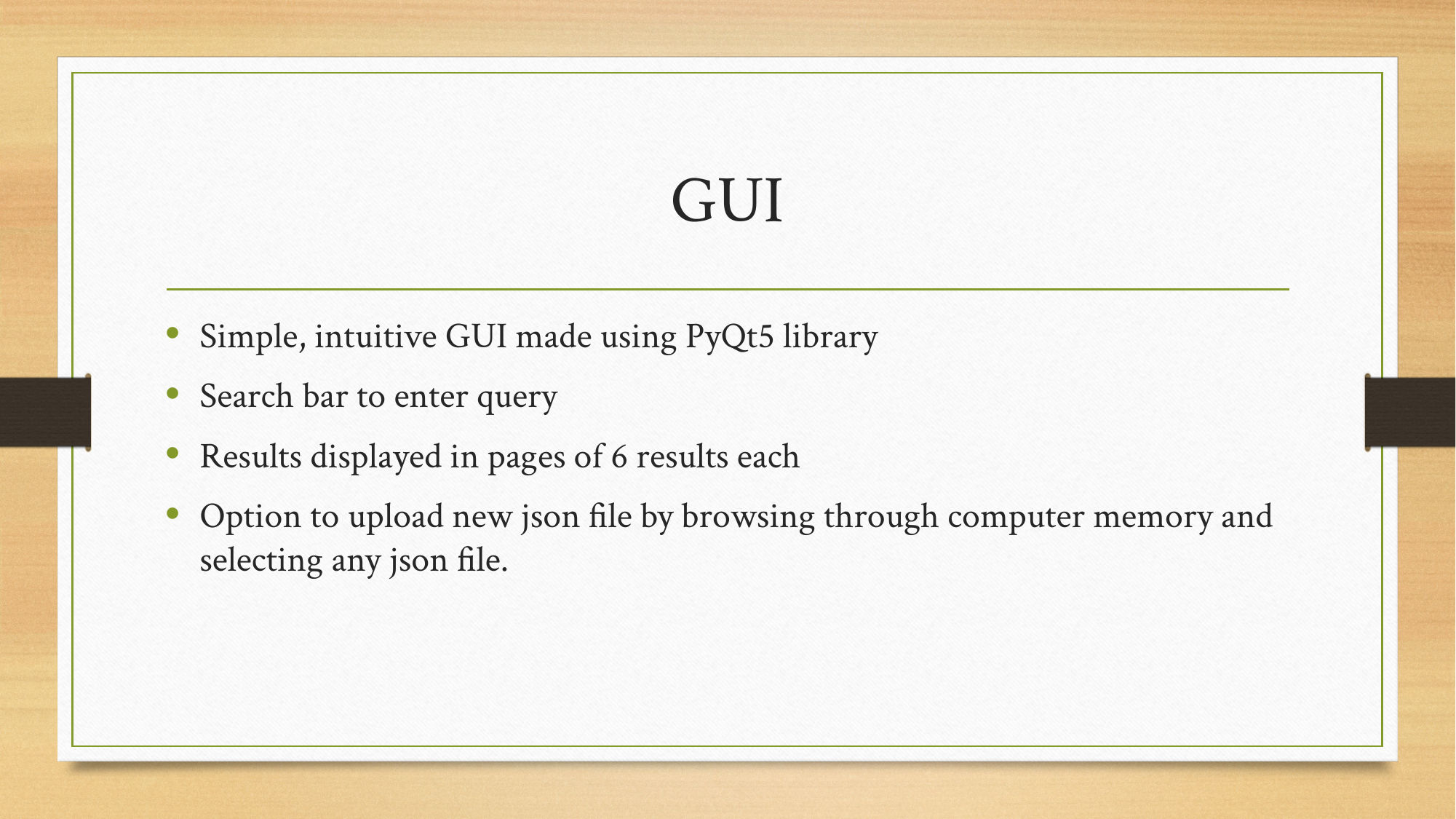

# GUI
Simple, intuitive GUI made using PyQt5 library
Search bar to enter query
Results displayed in pages of 6 results each
Option to upload new json file by browsing through computer memory and selecting any json file.